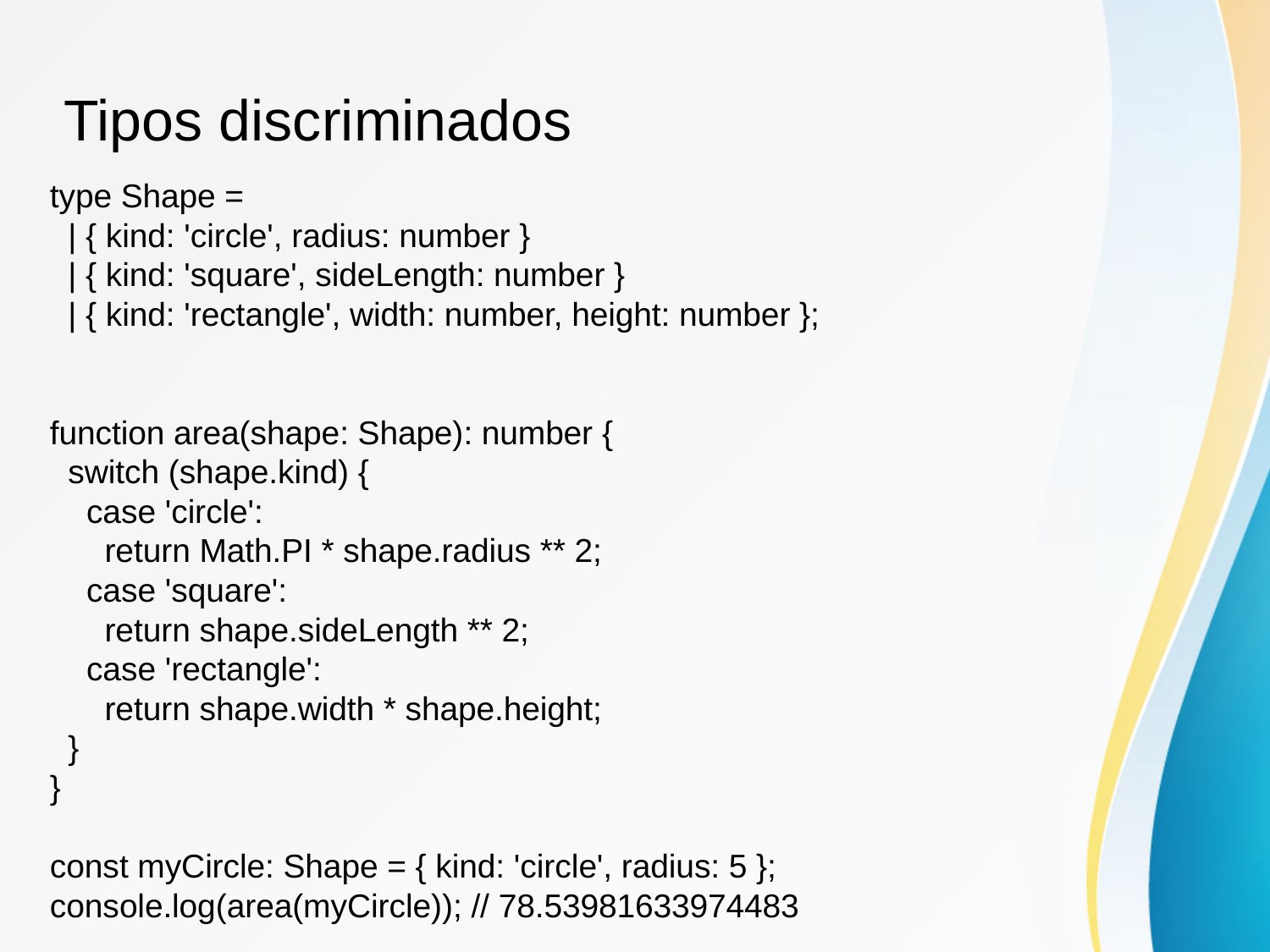

Tipos discriminados
type Shape =
  | { kind: 'circle', radius: number }
  | { kind: 'square', sideLength: number }
  | { kind: 'rectangle', width: number, height: number };

function area(shape: Shape): number {
  switch (shape.kind) {
    case 'circle':
      return Math.PI * shape.radius ** 2;
    case 'square':
      return shape.sideLength ** 2;
    case 'rectangle':
      return shape.width * shape.height;
  }
}

const myCircle: Shape = { kind: 'circle', radius: 5 };
console.log(area(myCircle)); // 78.53981633974483